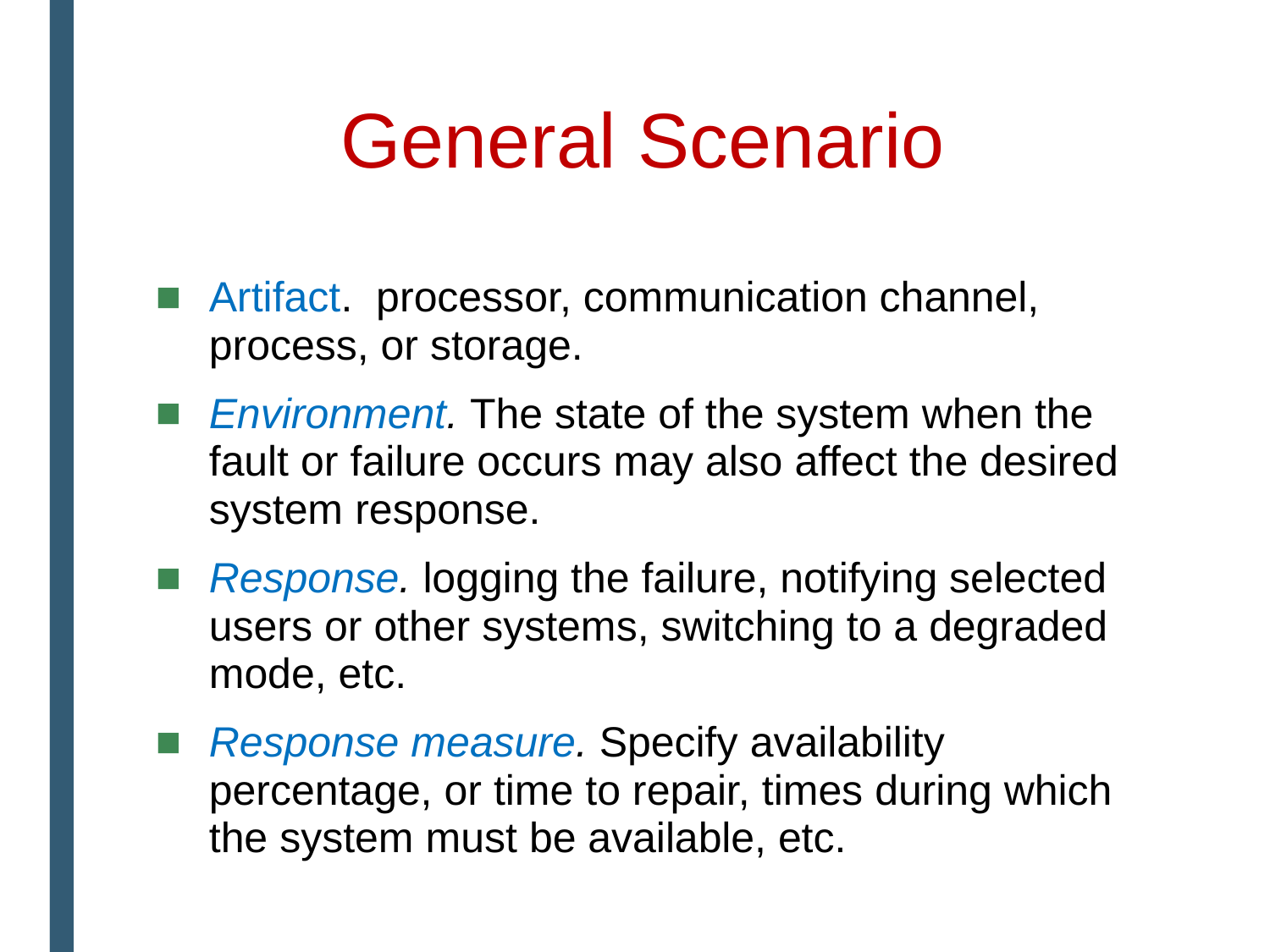

# General Scenario
Artifact.  processor, communication channel, process, or storage.
Environment. The state of the system when the fault or failure occurs may also affect the desired system response.
Response. logging the failure, notifying selected users or other systems, switching to a degraded mode, etc.
Response measure. Specify availability percentage, or time to repair, times during which the system must be available, etc.